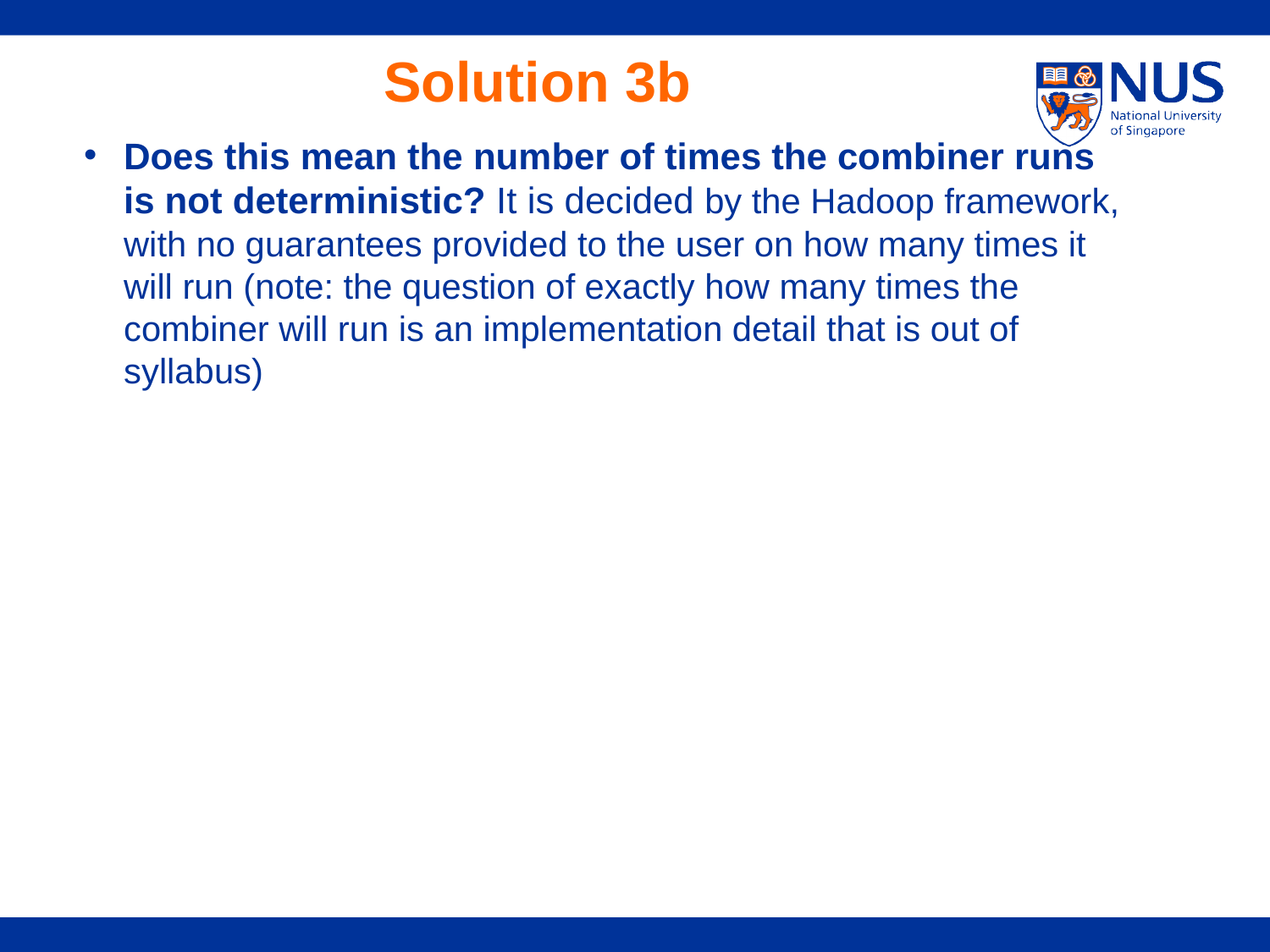

# Solution 3b
Does this mean the number of times the combiner runs is not deterministic? It is decided by the Hadoop framework, with no guarantees provided to the user on how many times it will run (note: the question of exactly how many times the combiner will run is an implementation detail that is out of syllabus)
16